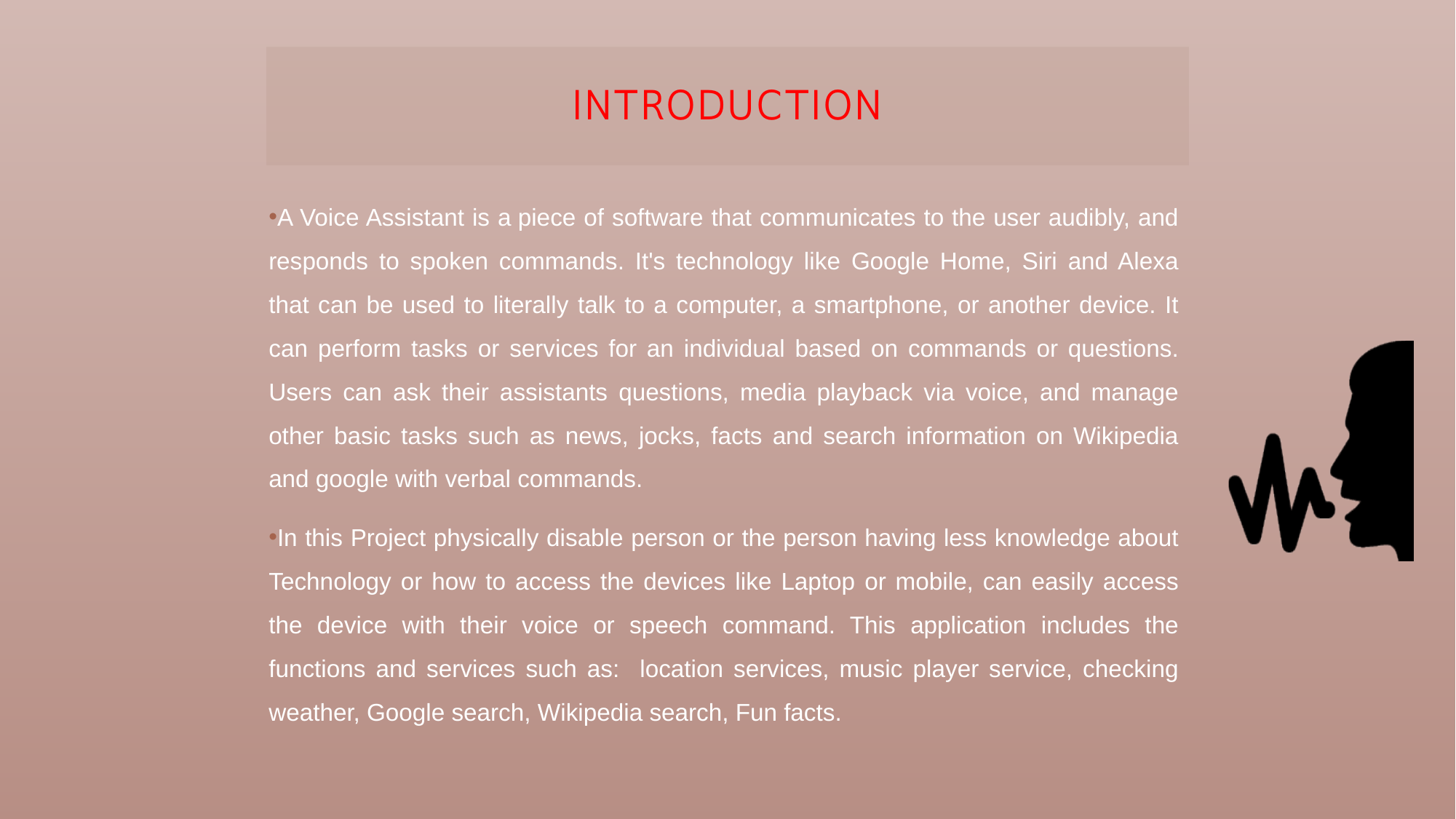

# Introduction
A Voice Assistant is a piece of software that communicates to the user audibly, and responds to spoken commands. It's technology like Google Home, Siri and Alexa that can be used to literally talk to a computer, a smartphone, or another device. It can perform tasks or services for an individual based on commands or questions. Users can ask their assistants questions, media playback via voice, and manage other basic tasks such as news, jocks, facts and search information on Wikipedia and google with verbal commands.
In this Project physically disable person or the person having less knowledge about Technology or how to access the devices like Laptop or mobile, can easily access the device with their voice or speech command. This application includes the functions and services such as:  location services, music player service, checking weather, Google search, Wikipedia search, Fun facts.